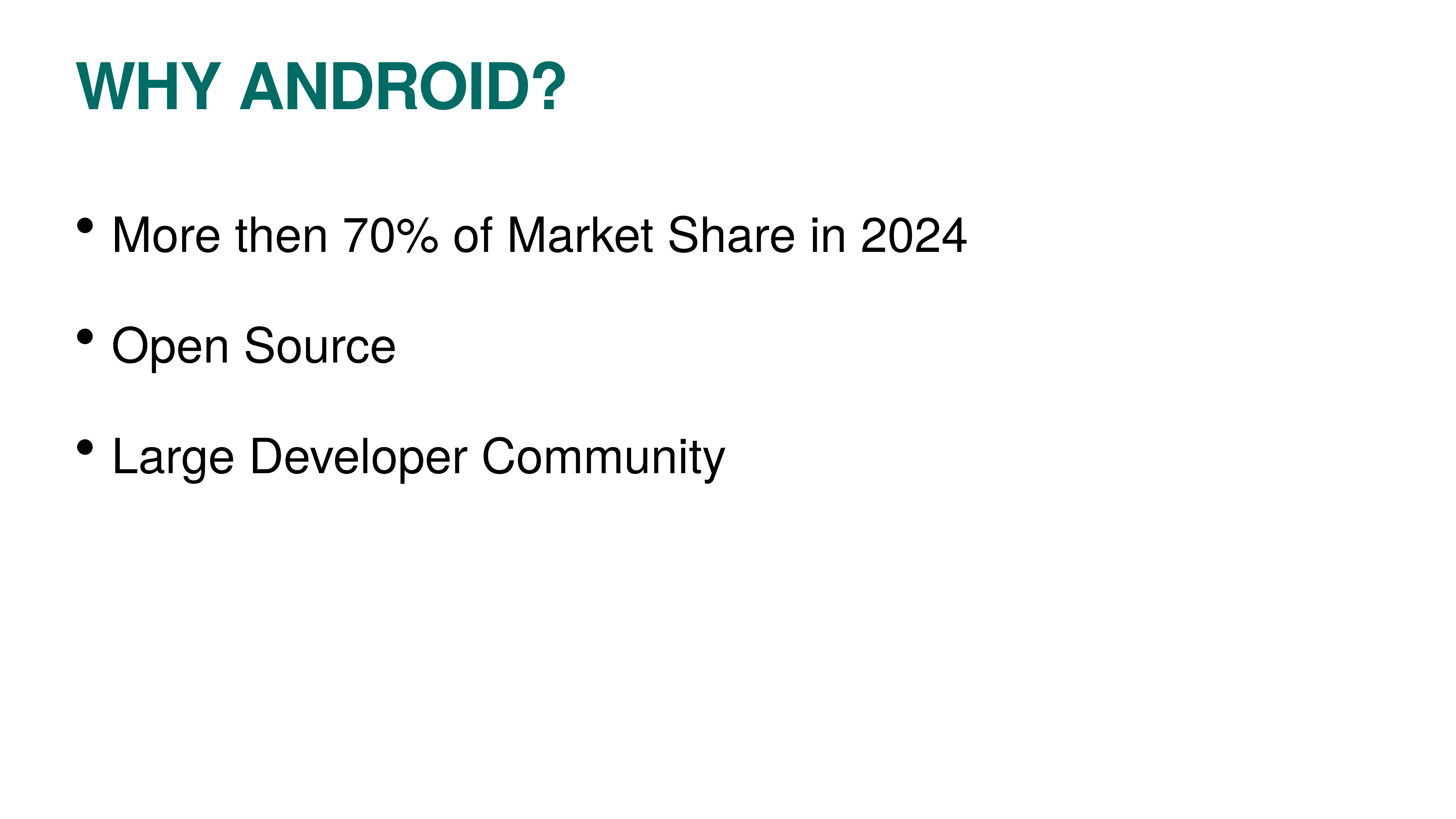

# WHY ANDROID?
More then 70% of Market Share in 2024
Open Source
Large Developer Community